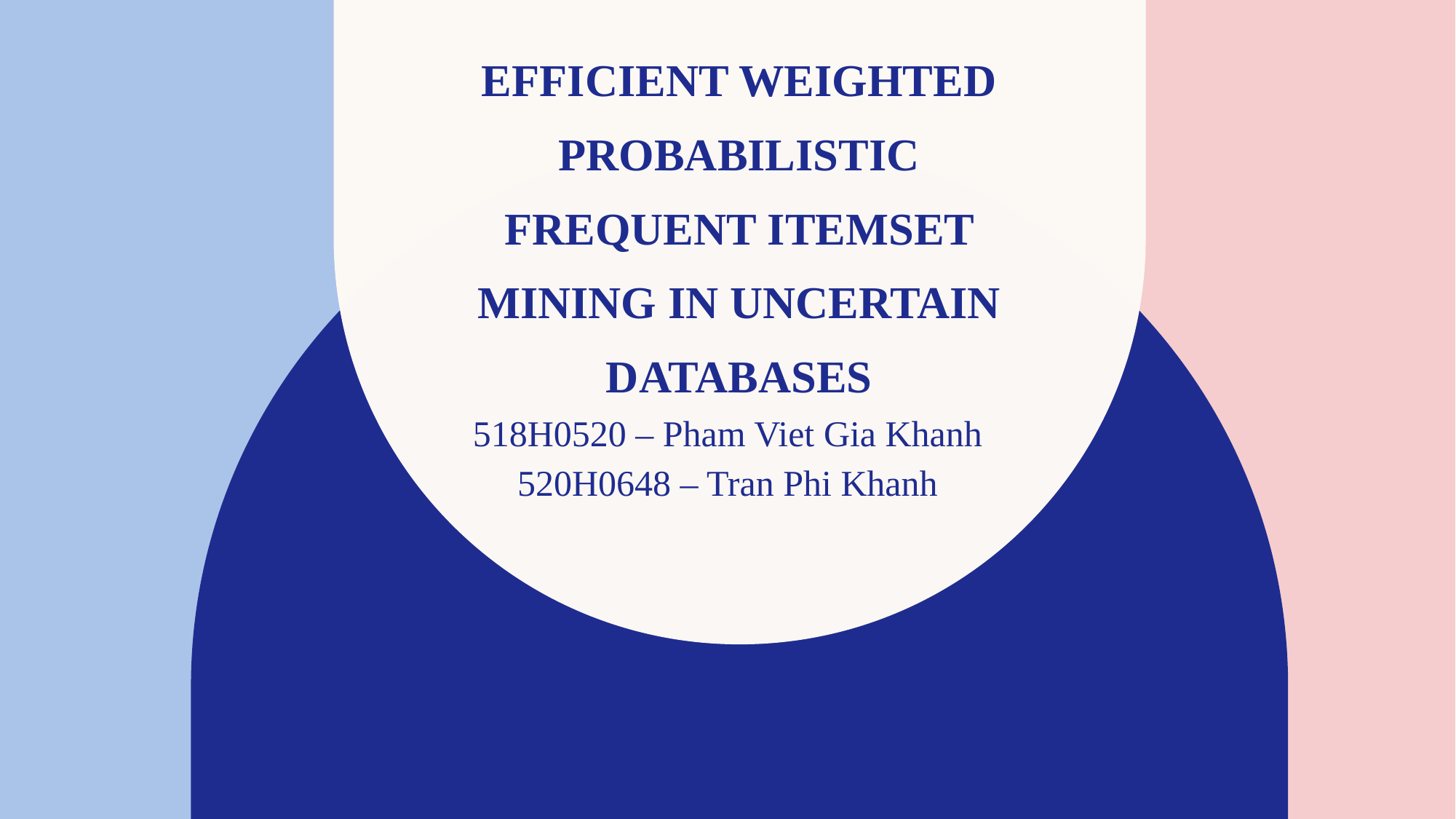

# Efficient weighted probabilistic frequent itemset mining in uncertain databases
518H0520 – Pham Viet Gia Khanh
520H0648 – Tran Phi Khanh